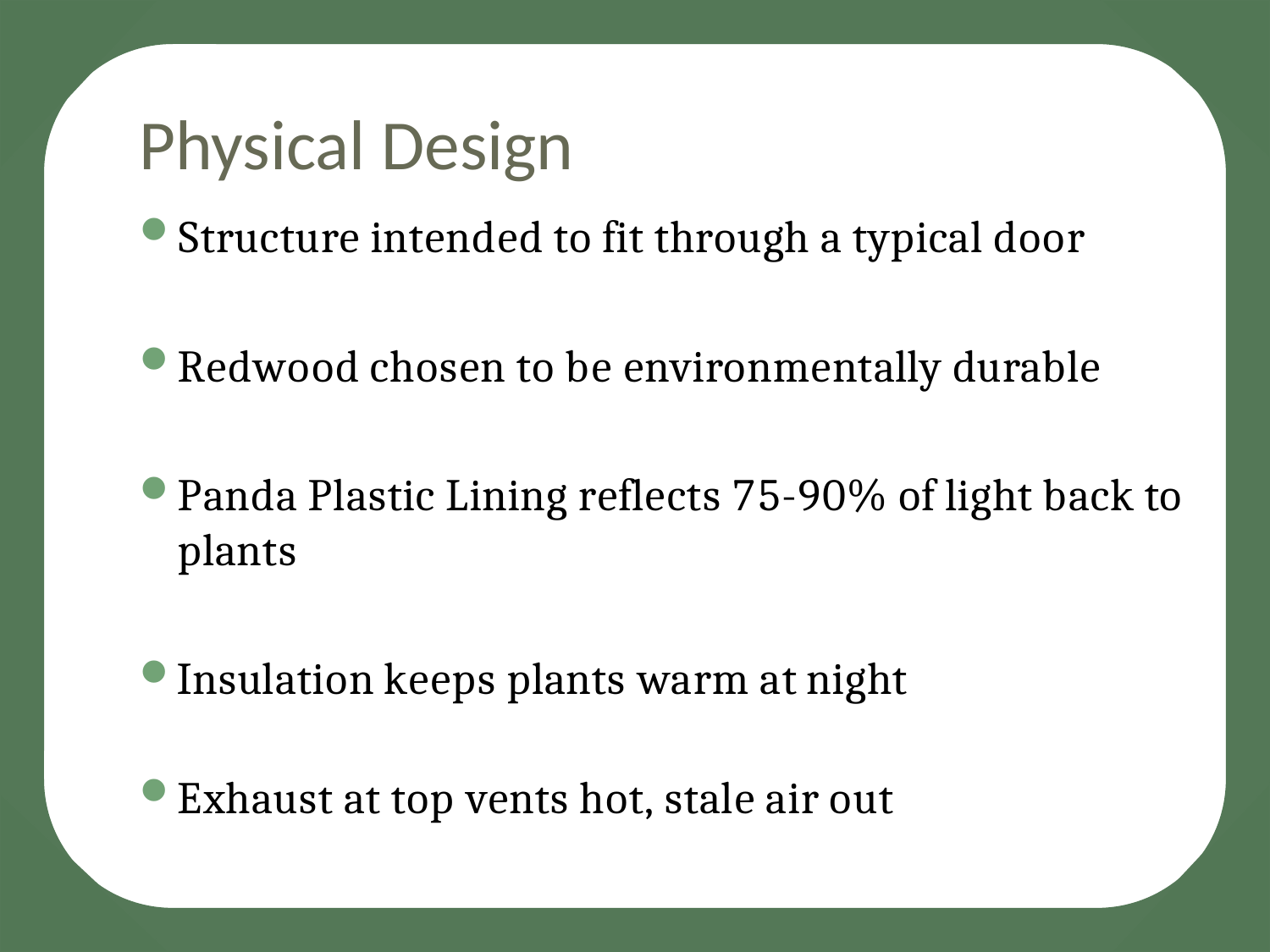

# Physical Design
Structure intended to fit through a typical door

Redwood chosen to be environmentally durable

Panda Plastic Lining reflects 75-90% of light back to plants

Insulation keeps plants warm at night
Exhaust at top vents hot, stale air out